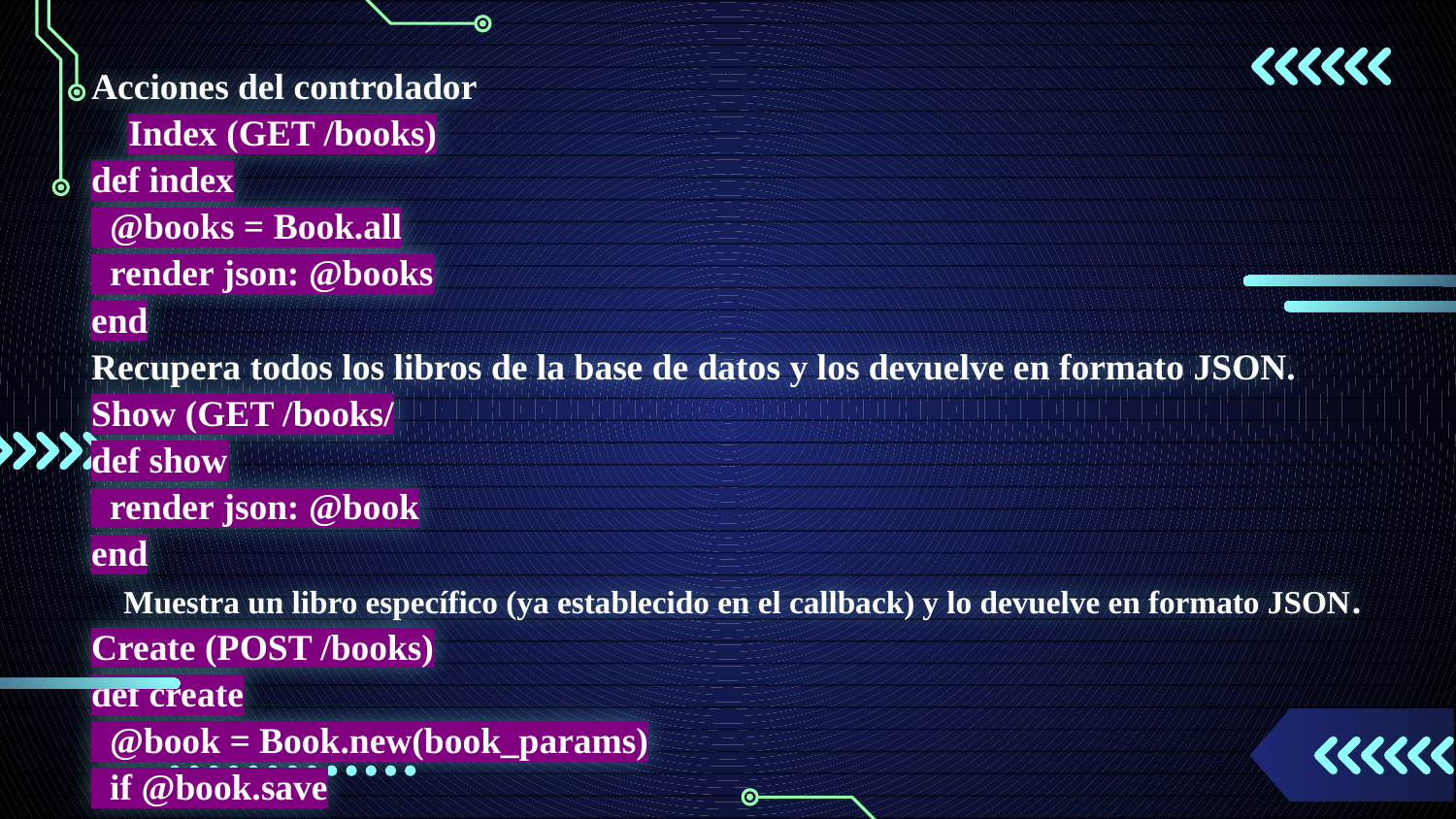

# Acciones del controlador Index (GET /books) def index @books = Book.all render json: @books end Recupera todos los libros de la base de datos y los devuelve en formato JSON. Show (GET /books/ def show render json: @book end Muestra un libro específico (ya establecido en el callback) y lo devuelve en formato JSON. Create (POST /books) def create @book = Book.new(book_params) if @book.save